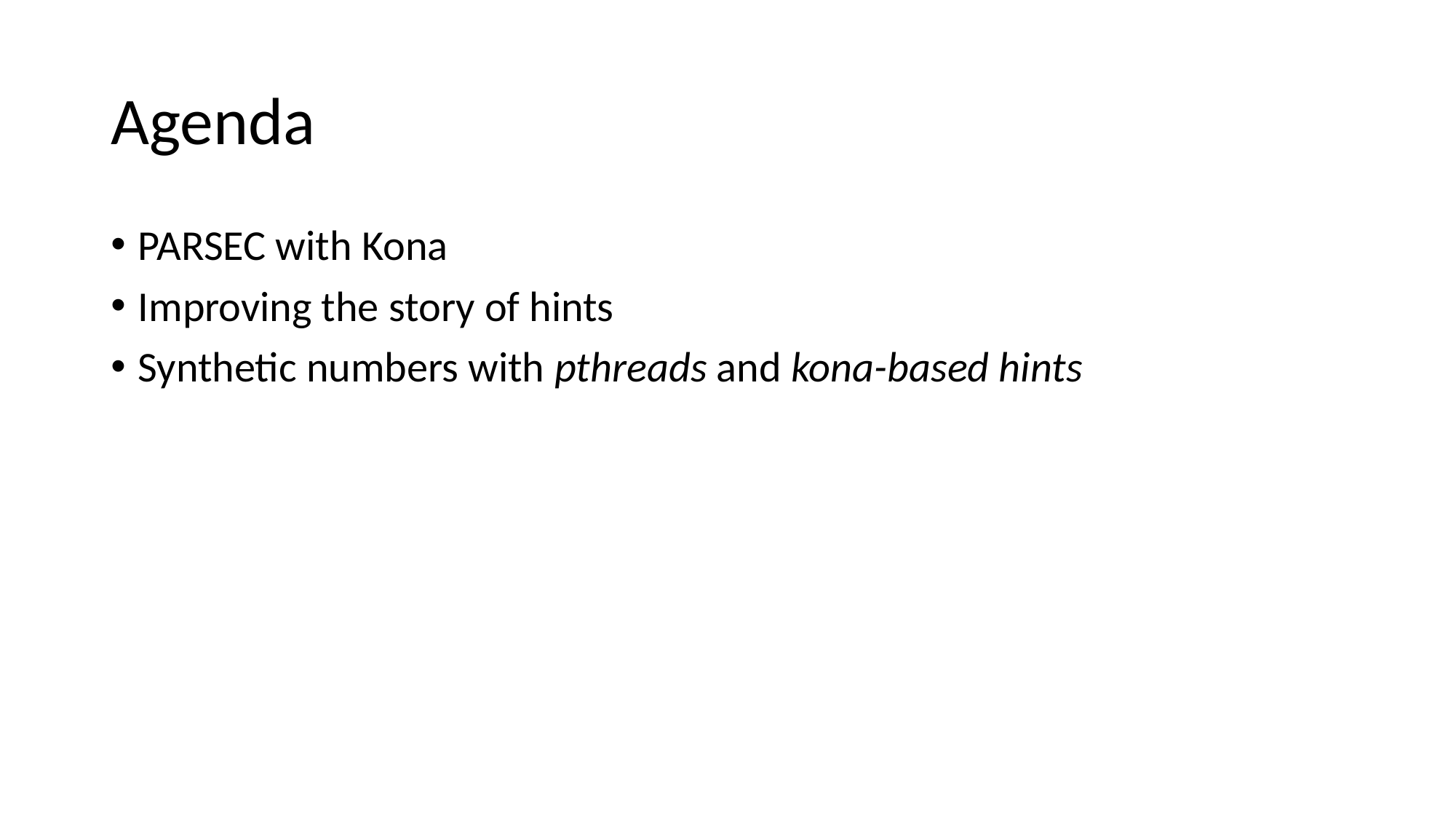

# Agenda
PARSEC with Kona
Improving the story of hints
Synthetic numbers with pthreads and kona-based hints